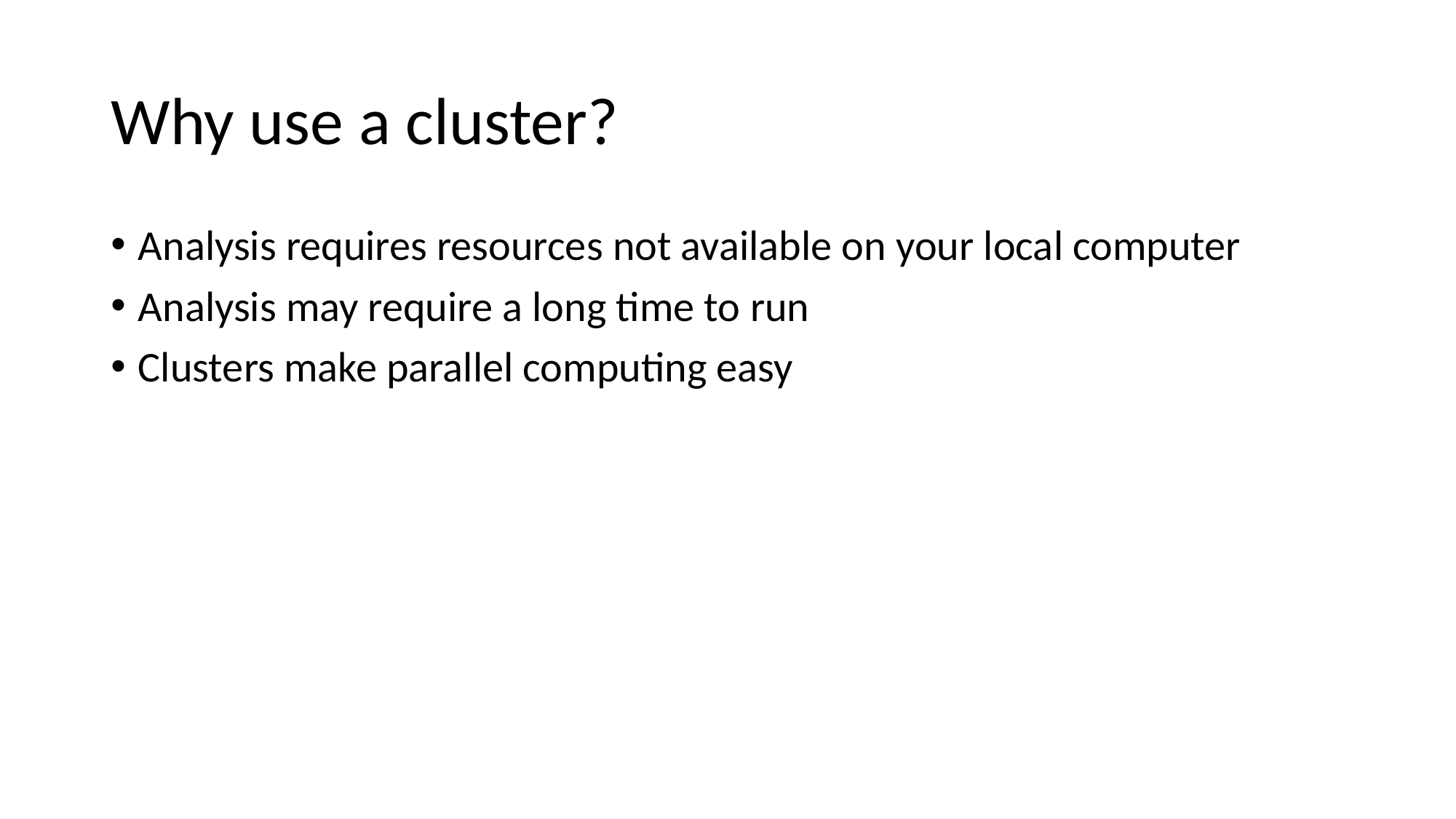

# Why use a cluster?
Analysis requires resources not available on your local computer
Analysis may require a long time to run
Clusters make parallel computing easy